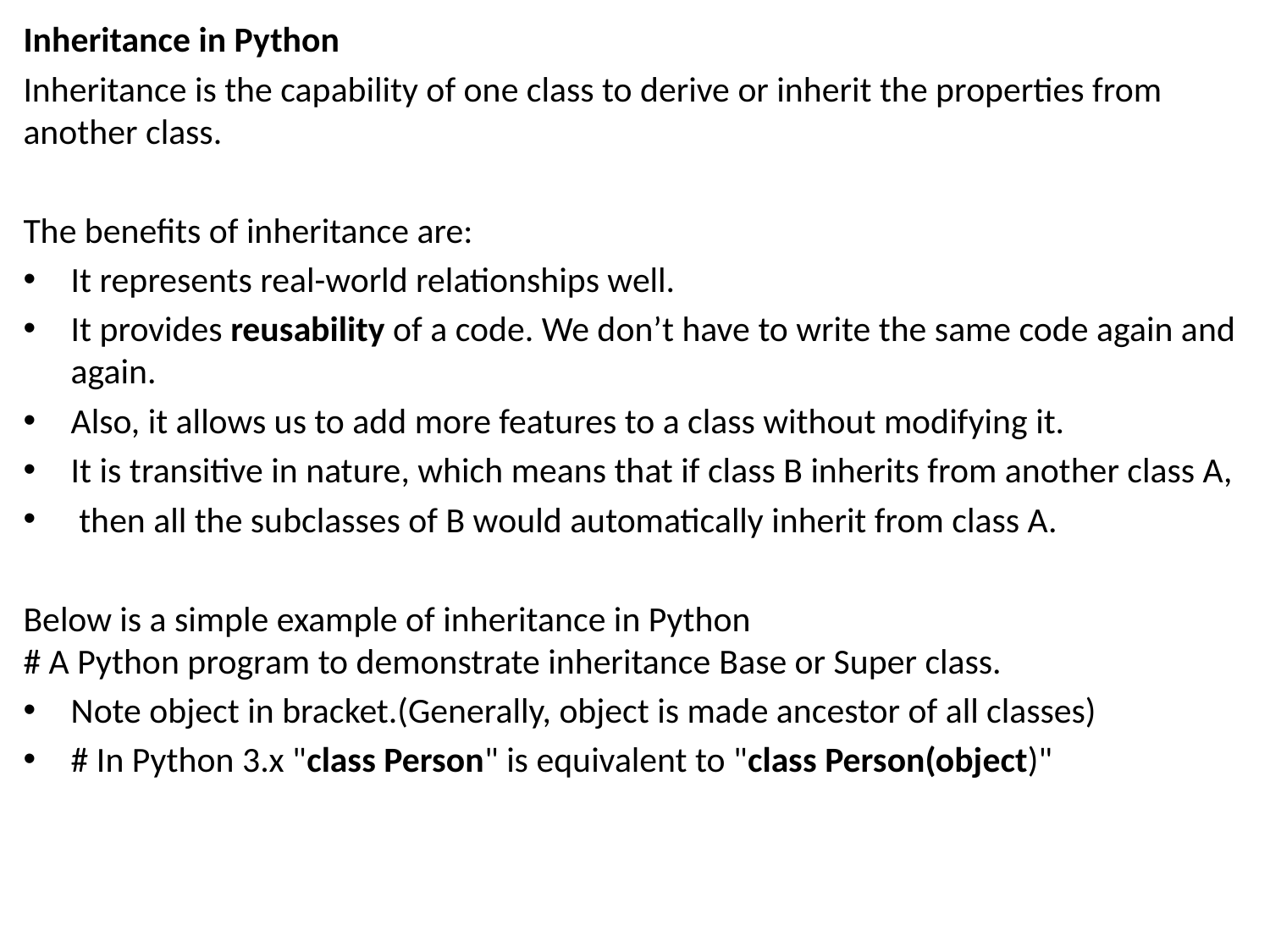

Inheritance in Python
Inheritance is the capability of one class to derive or inherit the properties from another class.

The benefits of inheritance are:
It represents real-world relationships well.
It provides reusability of a code. We don’t have to write the same code again and again.
Also, it allows us to add more features to a class without modifying it.
It is transitive in nature, which means that if class B inherits from another class A,
 then all the subclasses of B would automatically inherit from class A.

Below is a simple example of inheritance in Python 
# A Python program to demonstrate inheritance Base or Super class.
Note object in bracket.(Generally, object is made ancestor of all classes)
# In Python 3.x "class Person" is equivalent to "class Person(object)"